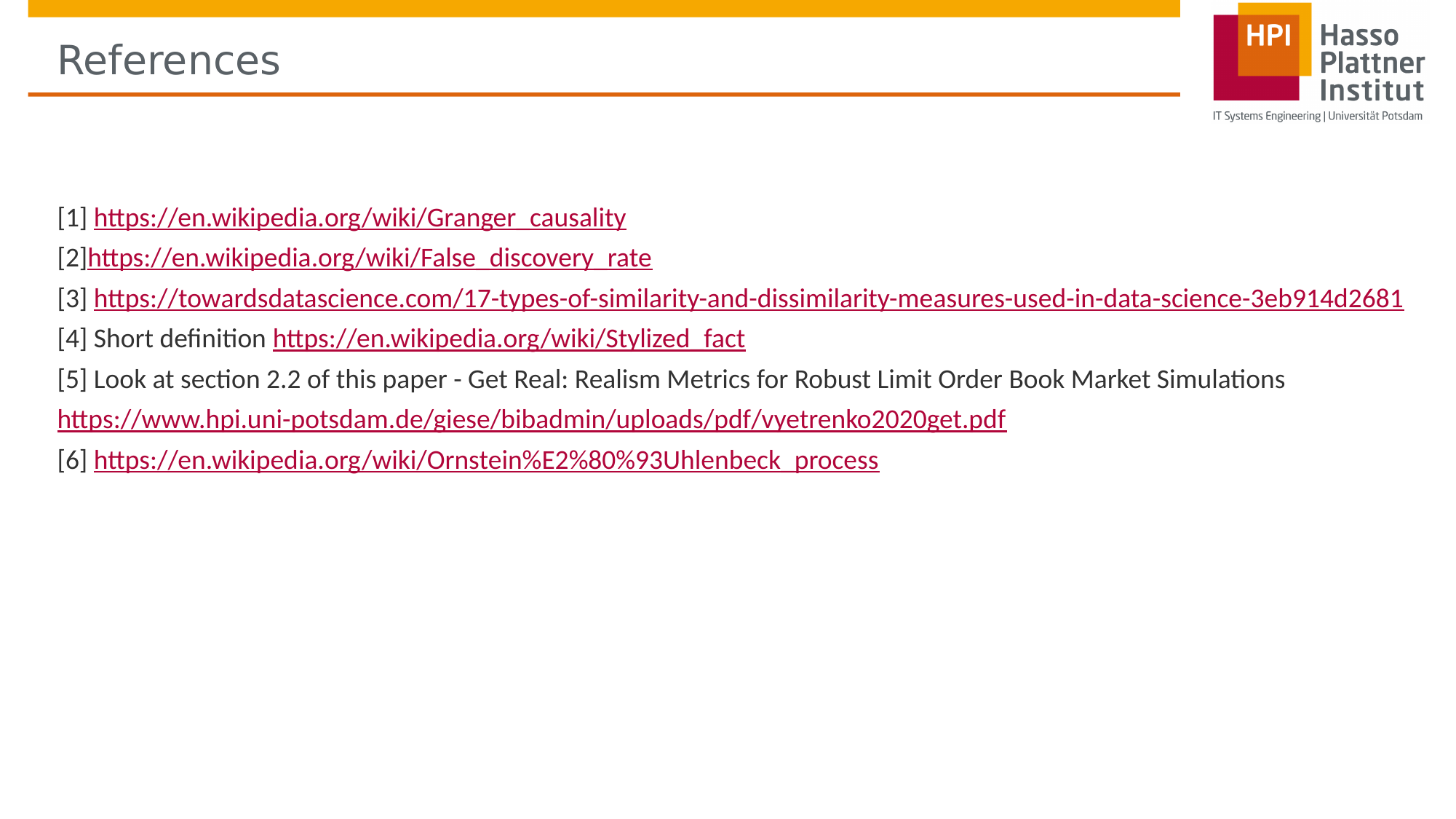

# References

[1] https://en.wikipedia.org/wiki/Granger_causality
[2]https://en.wikipedia.org/wiki/False_discovery_rate
[3] https://towardsdatascience.com/17-types-of-similarity-and-dissimilarity-measures-used-in-data-science-3eb914d2681
[4] Short definition https://en.wikipedia.org/wiki/Stylized_fact
[5] Look at section 2.2 of this paper - Get Real: Realism Metrics for Robust Limit Order Book Market Simulations https://www.hpi.uni-potsdam.de/giese/bibadmin/uploads/pdf/vyetrenko2020get.pdf
[6] https://en.wikipedia.org/wiki/Ornstein%E2%80%93Uhlenbeck_process